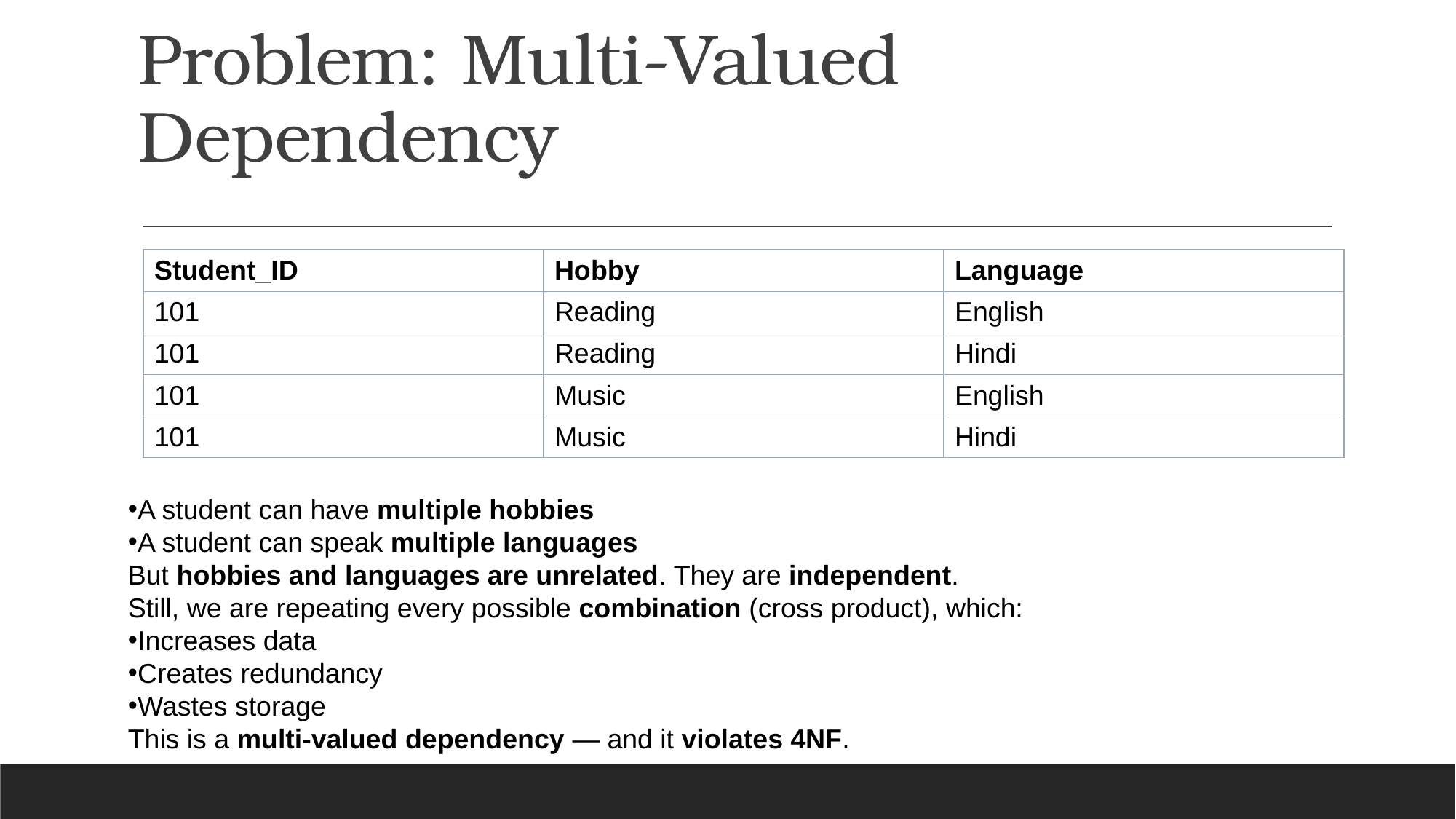

# Problem: Multi-Valued Dependency
| Student\_ID | Hobby | Language |
| --- | --- | --- |
| 101 | Reading | English |
| 101 | Reading | Hindi |
| 101 | Music | English |
| 101 | Music | Hindi |
A student can have multiple hobbies
A student can speak multiple languages
But hobbies and languages are unrelated. They are independent.
Still, we are repeating every possible combination (cross product), which:
Increases data
Creates redundancy
Wastes storage
This is a multi-valued dependency — and it violates 4NF.